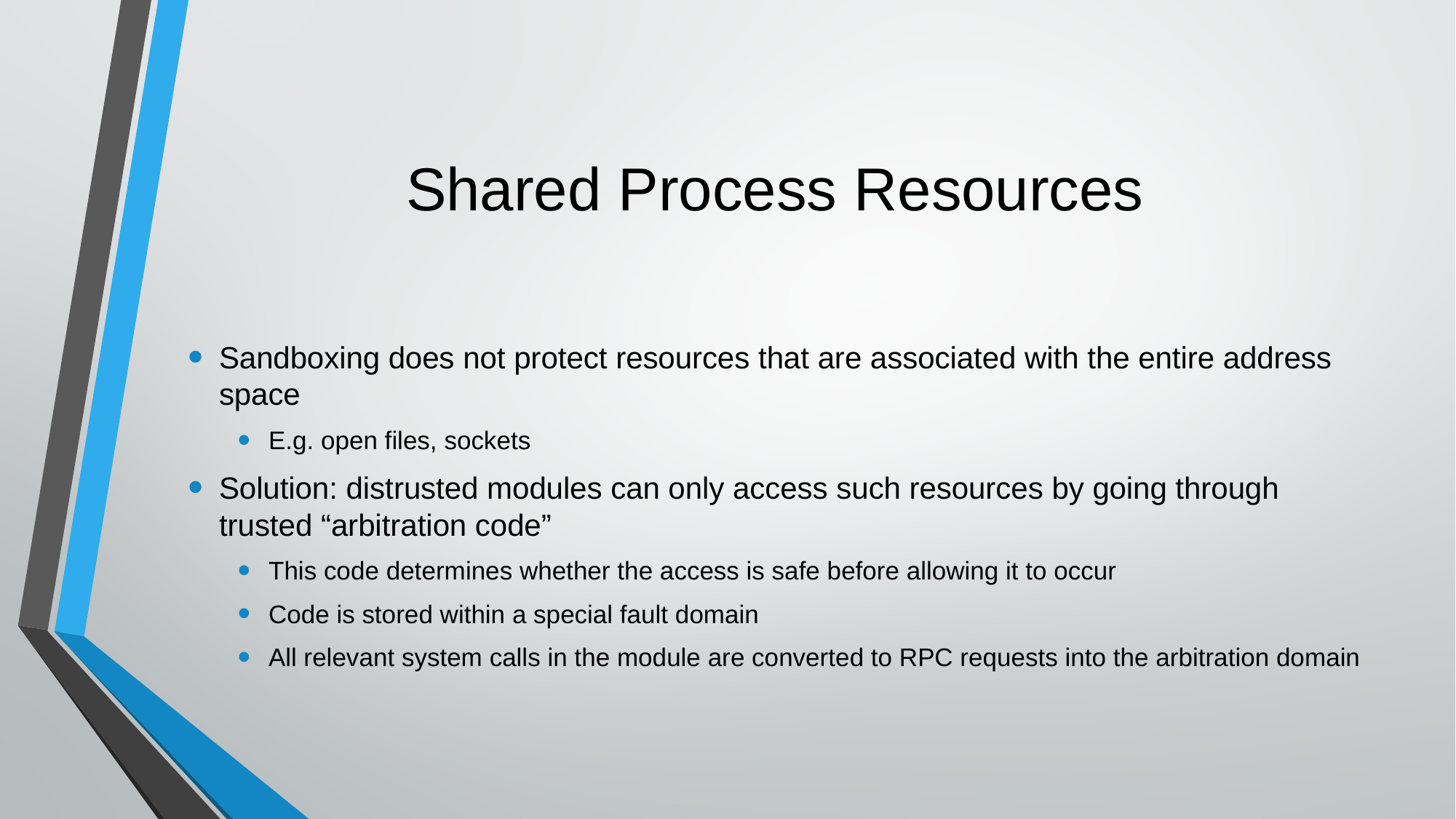

# Shared Process Resources
Sandboxing does not protect resources that are associated with the entire address space
E.g. open files, sockets
Solution: distrusted modules can only access such resources by going through trusted “arbitration code”
This code determines whether the access is safe before allowing it to occur
Code is stored within a special fault domain
All relevant system calls in the module are converted to RPC requests into the arbitration domain